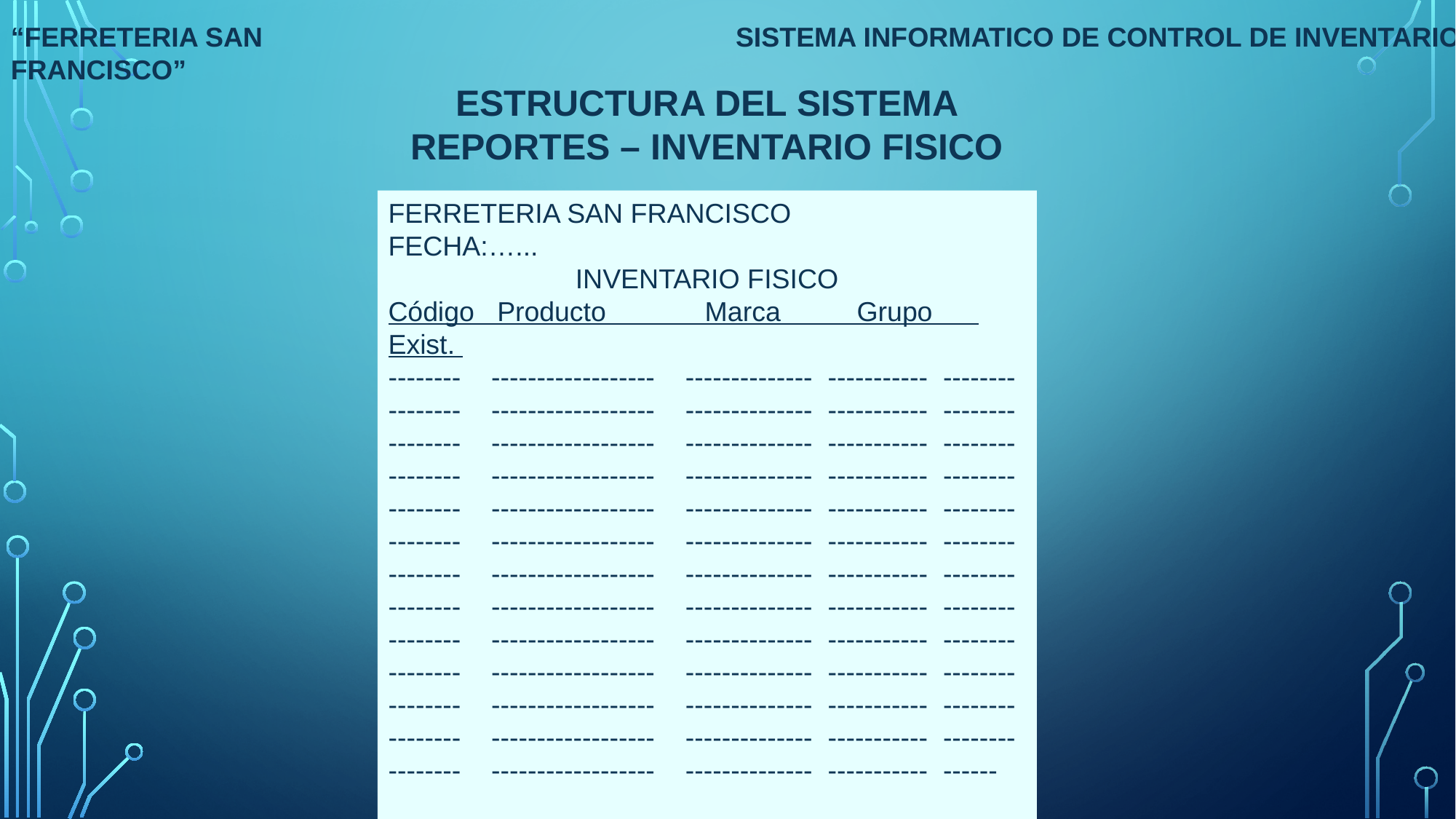

“FERRETERIA SAN FRANCISCO”
SISTEMA INFORMATICO DE CONTROL DE INVENTARIOS

ESTRUCTURA DEL SISTEMA
REPORTES – INVENTARIO FISICO
FERRETERIA SAN FRANCISCO		FECHA:…...
INVENTARIO FISICO
Código   Producto             Marca          Grupo       Exist.
--------    ------------------    --------------  -----------  --------
--------    ------------------    --------------  -----------  -------- --------    ------------------    --------------  -----------  -------- --------    ------------------    --------------  -----------  -------- --------    ------------------    --------------  -----------  -------- --------    ------------------    --------------  -----------  -------- --------    ------------------    --------------  -----------  -------- --------    ------------------    --------------  -----------  -------- --------    ------------------    --------------  -----------  -------- --------    ------------------    --------------  -----------  -------- --------    ------------------    --------------  -----------  -------- --------    ------------------    --------------  -----------  -------- --------    ------------------    --------------  -----------  ------